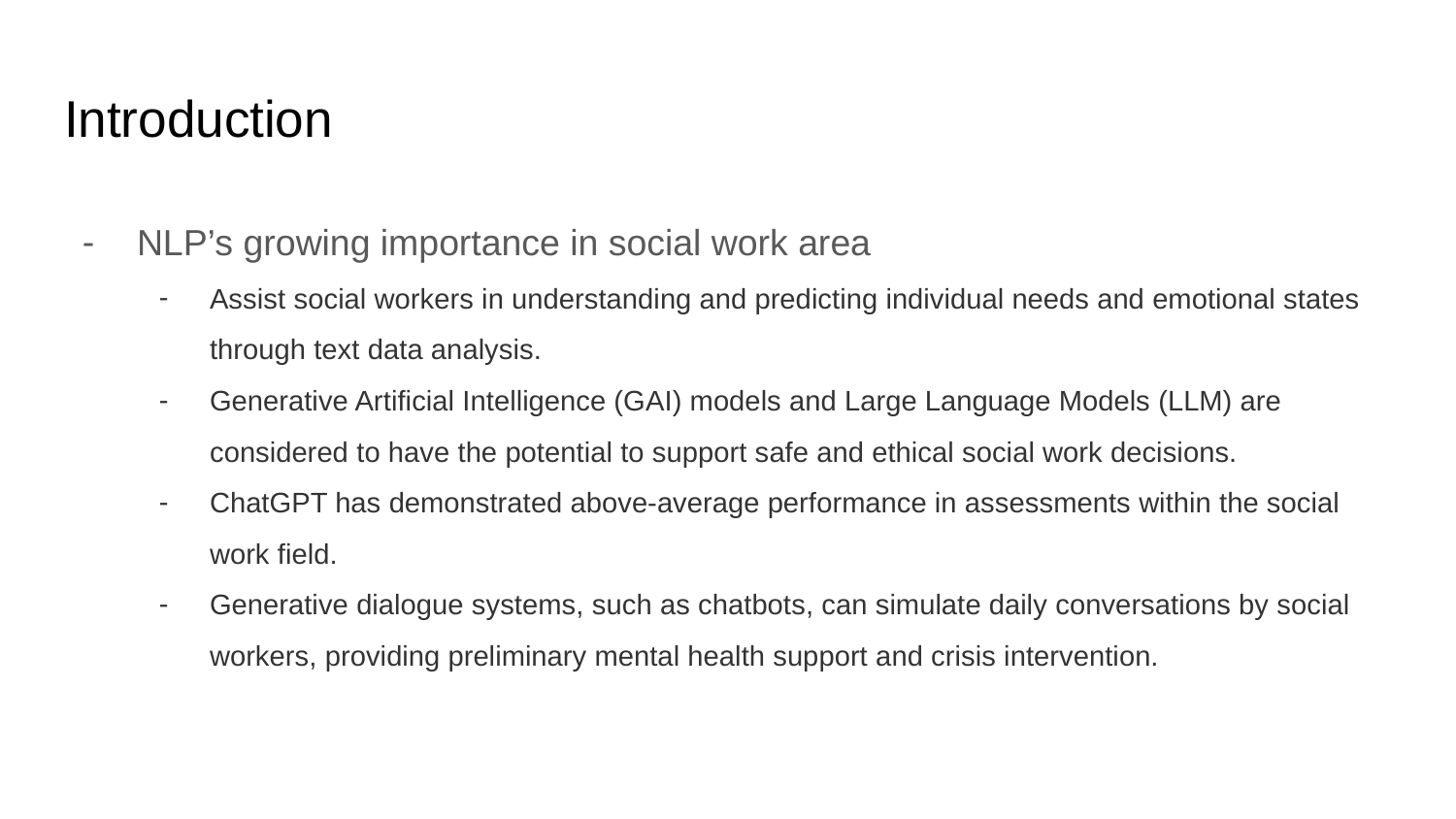

# Introduction
NLP’s growing importance in social work area
Assist social workers in understanding and predicting individual needs and emotional states through text data analysis.
Generative Artificial Intelligence (GAI) models and Large Language Models (LLM) are considered to have the potential to support safe and ethical social work decisions.
ChatGPT has demonstrated above-average performance in assessments within the social work field.
Generative dialogue systems, such as chatbots, can simulate daily conversations by social workers, providing preliminary mental health support and crisis intervention.